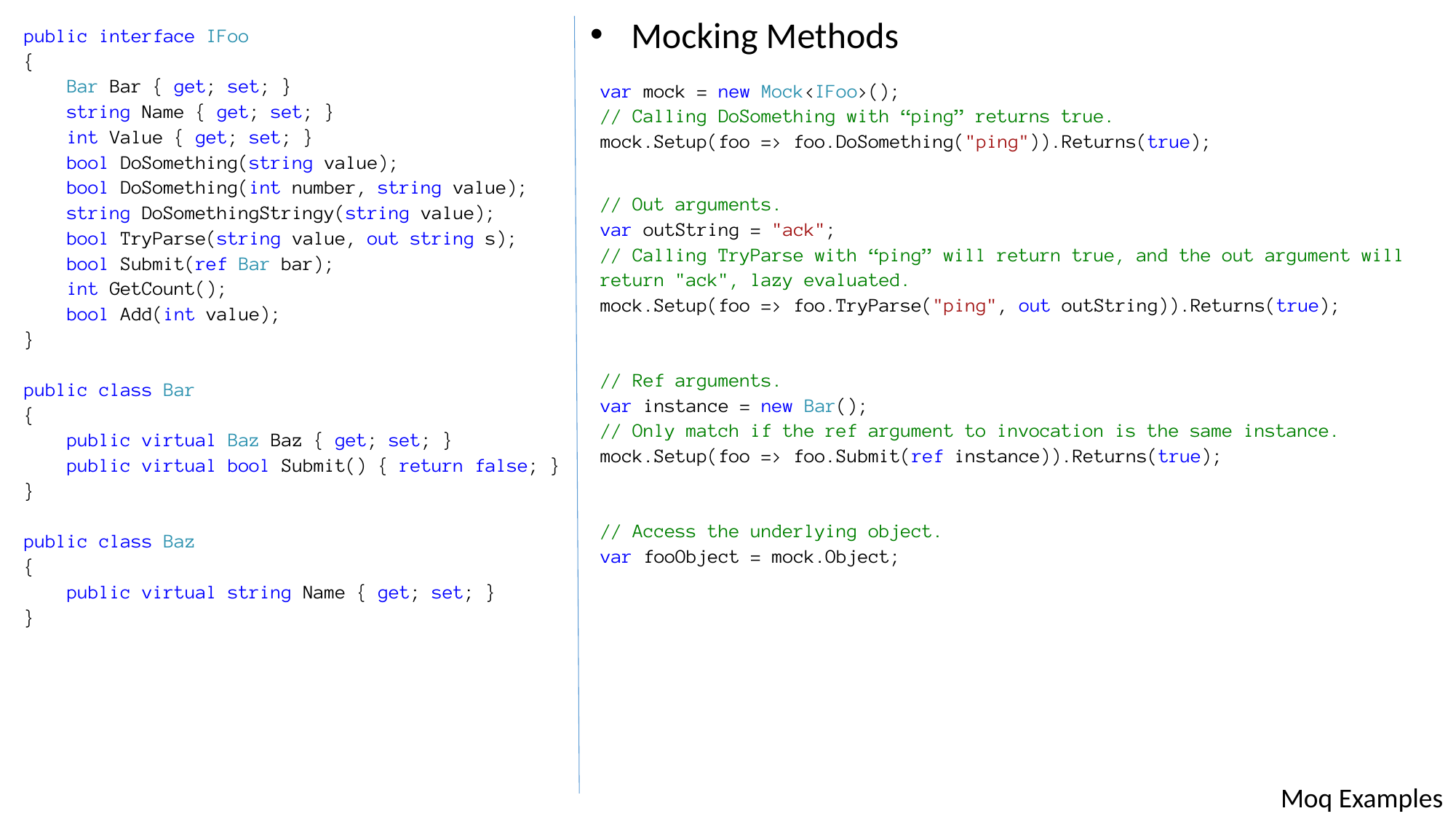

Mocking Methods
public interface IFoo
{
    Bar Bar { get; set; }
    string Name { get; set; }
    int Value { get; set; }
    bool DoSomething(string value);
    bool DoSomething(int number, string value);
    string DoSomethingStringy(string value);
    bool TryParse(string value, out string s);
    bool Submit(ref Bar bar);
    int GetCount();
    bool Add(int value);
}

public class Bar
{
    public virtual Baz Baz { get; set; }
    public virtual bool Submit() { return false; }
}

public class Baz
{
    public virtual string Name { get; set; }
}
var mock = new Mock<IFoo>();
// Calling DoSomething with “ping” returns true.
mock.Setup(foo => foo.DoSomething("ping")).Returns(true);

// Out arguments.
var outString = "ack";
// Calling TryParse with “ping” will return true, and the out argument will return "ack", lazy evaluated.
mock.Setup(foo => foo.TryParse("ping", out outString)).Returns(true);

// Ref arguments.
var instance = new Bar();
// Only match if the ref argument to invocation is the same instance.
mock.Setup(foo => foo.Submit(ref instance)).Returns(true);

// Access the underlying object.
var fooObject = mock.Object;

Moq Examples